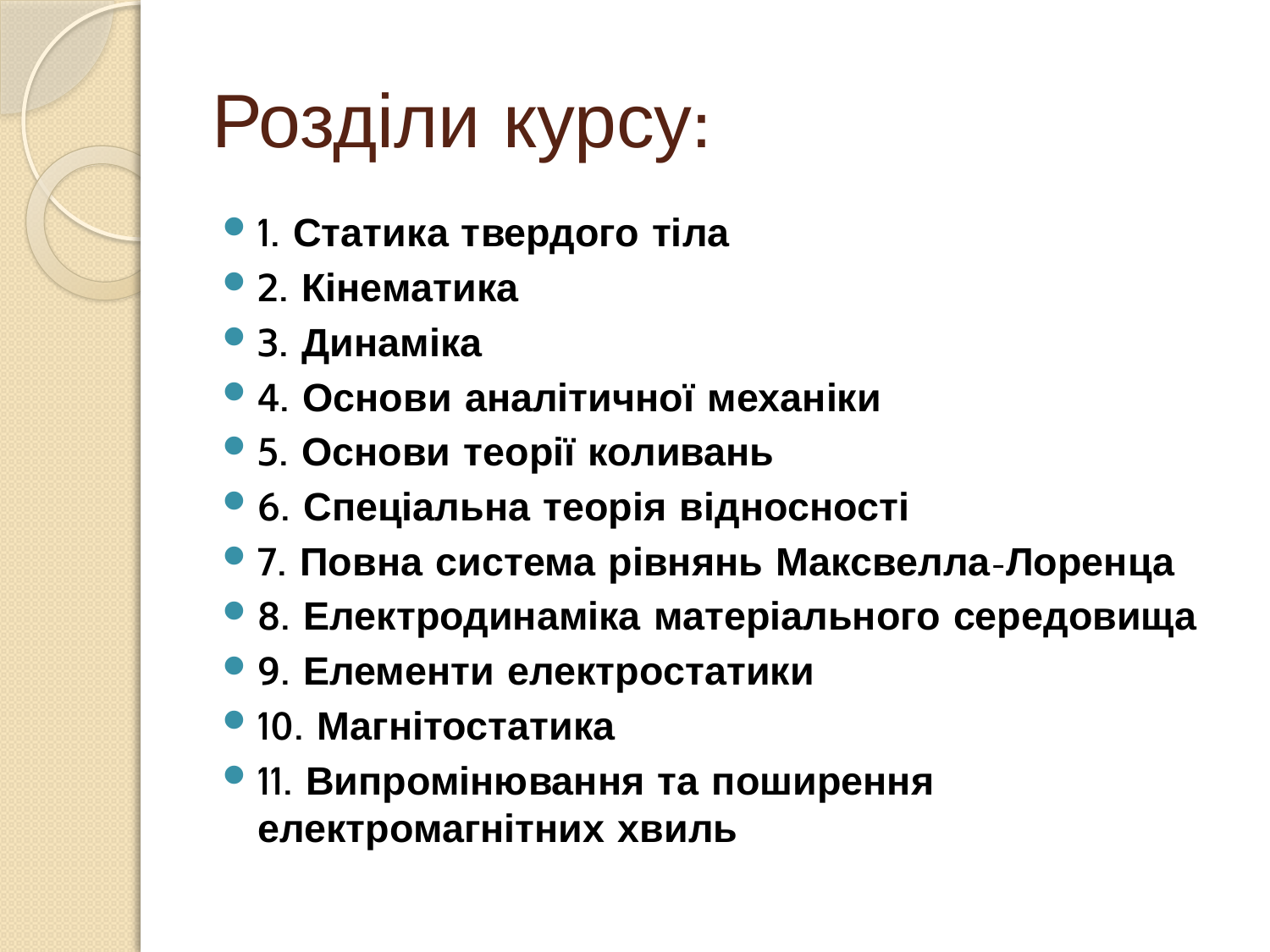

# Розділи курсу:
1. Статика твердого тіла
2. Кінематика
3. Динаміка
4. Основи аналітичної механіки
5. Основи теорії коливань
6. Спеціальна теорія відносності
7. Повна система рівнянь Максвелла-Лоренца
8. Електродинаміка матеріального середовища
9. Елементи електростатики
10. Магнітостатика
11. Випромінювання та поширення електромагнітних хвиль